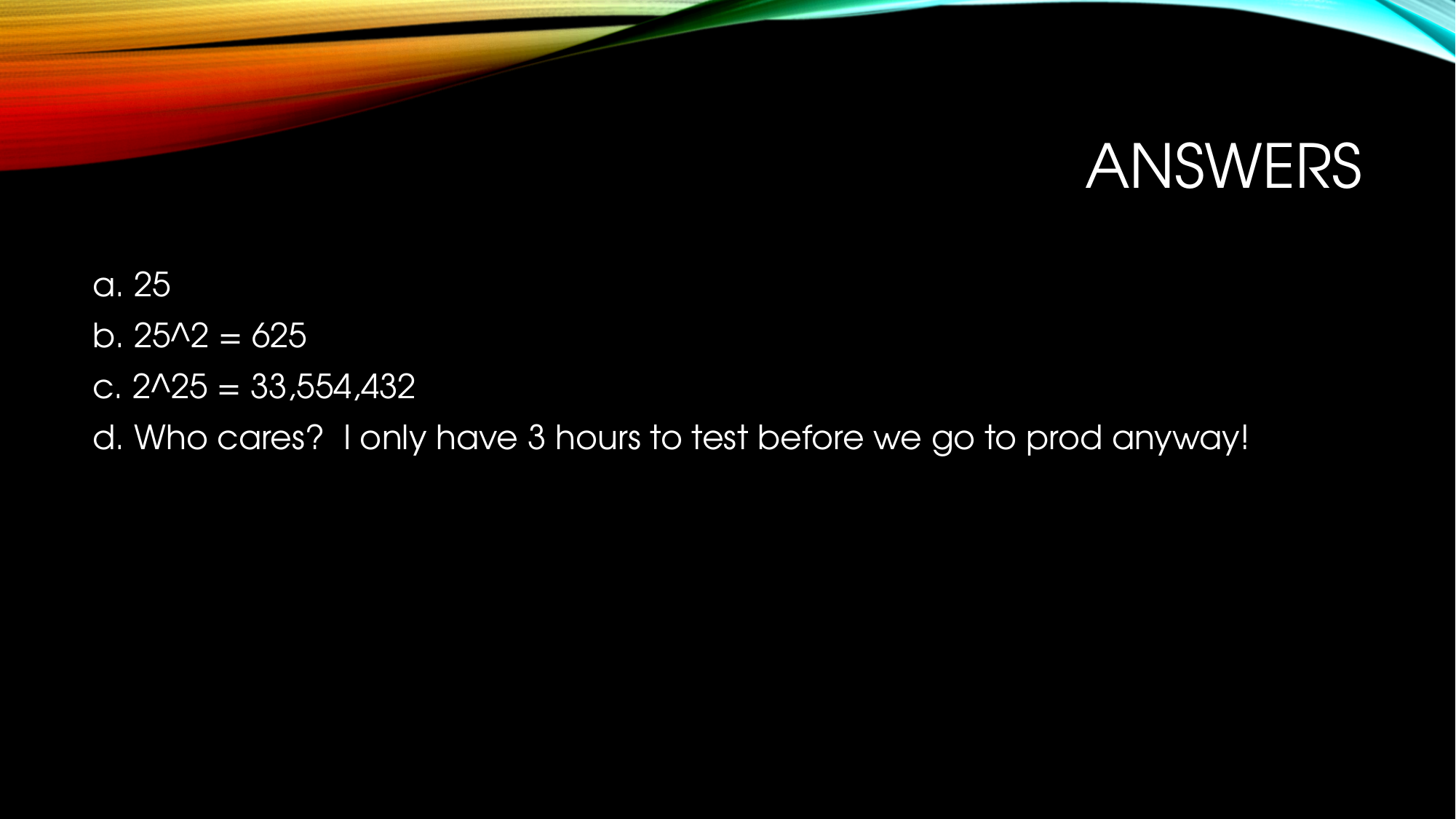

# Answers
a. 25
b. 25^2 = 625
c. 2^25 = 33,554,432
d. Who cares?  I only have 3 hours to test before we go to prod anyway!